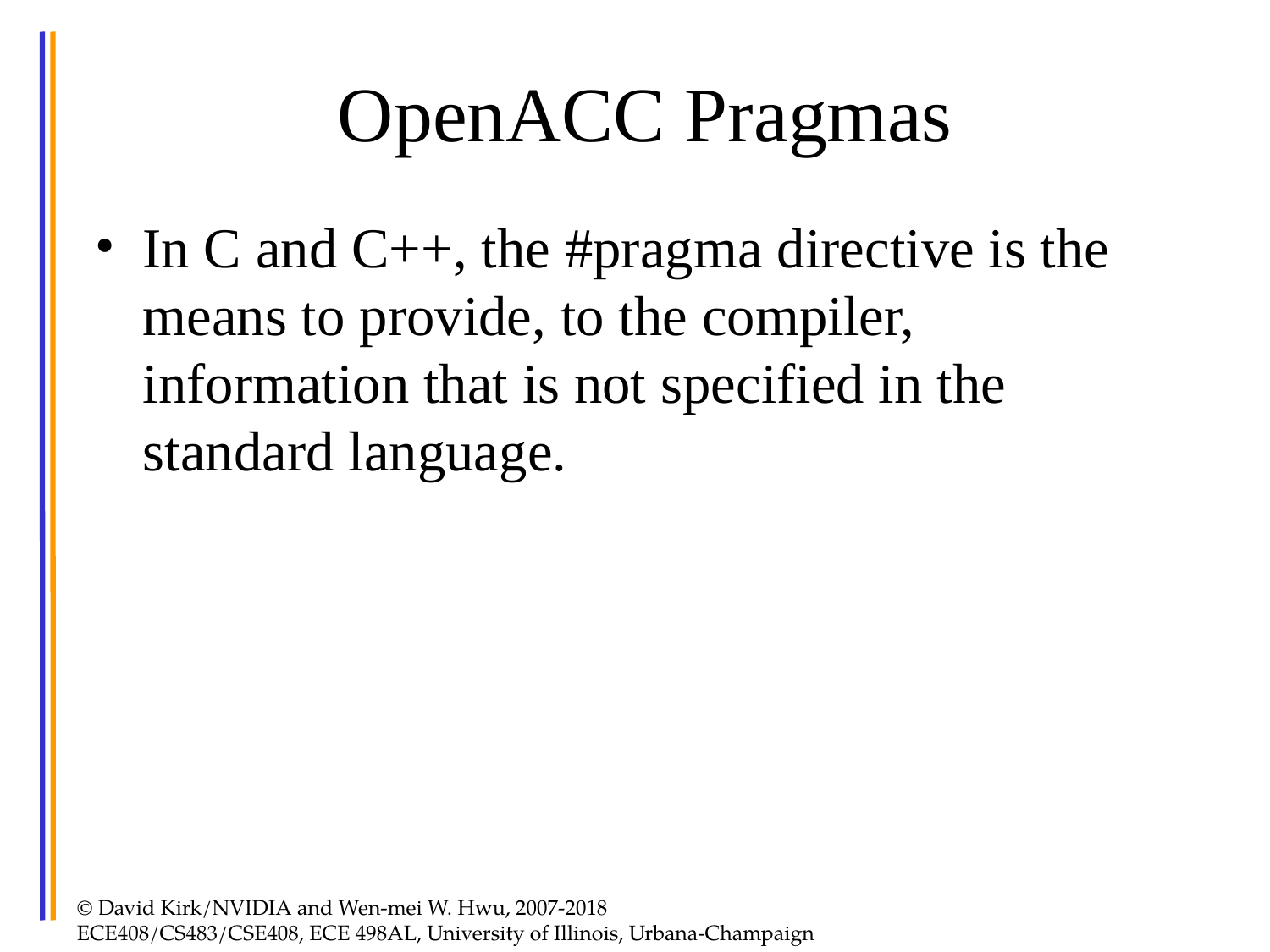

# OpenACC Pragmas
In C and C++, the #pragma directive is the means to provide, to the compiler, information that is not specified in the standard language.